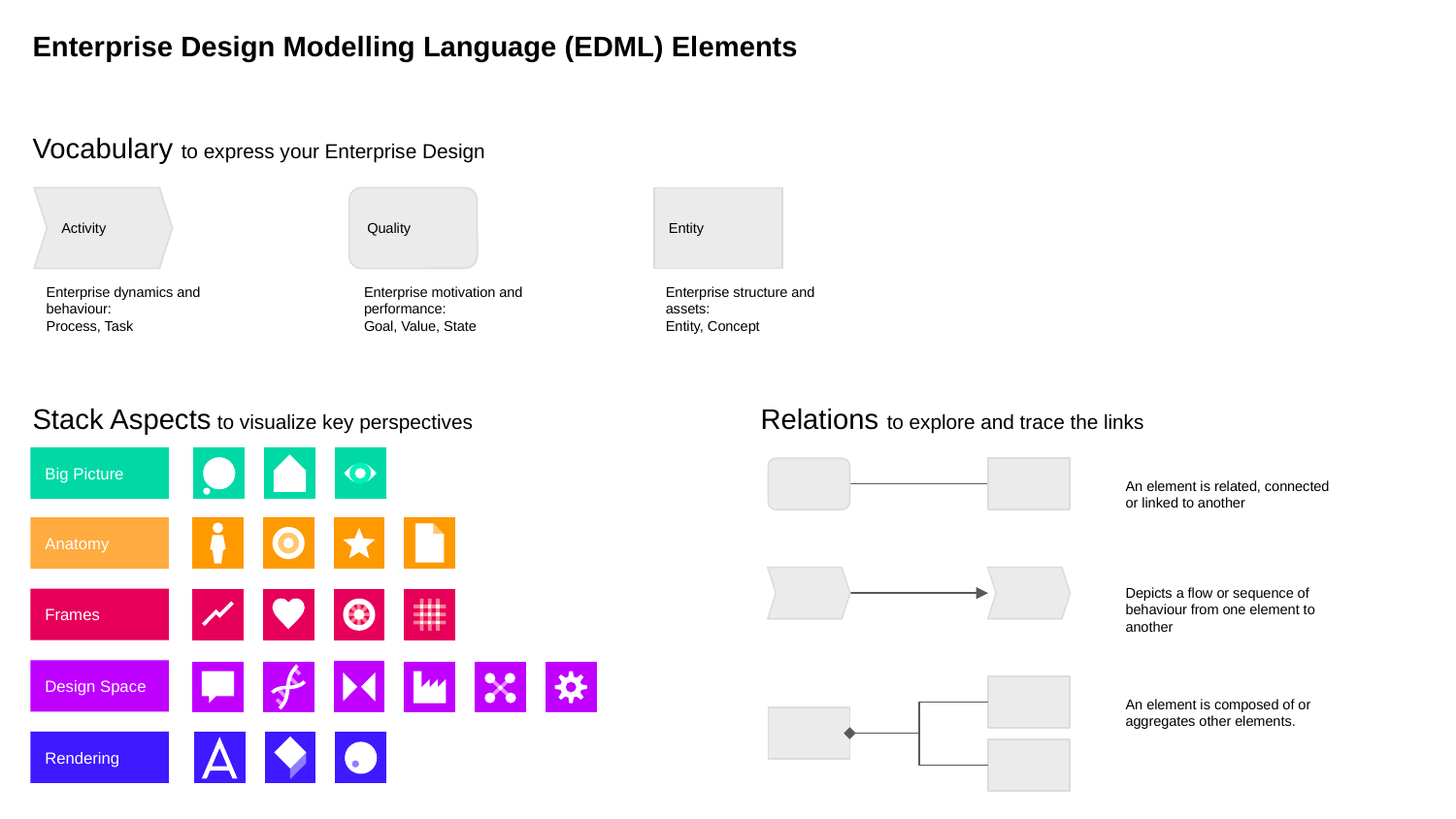

Enterprise Design Modelling Language (EDML) Elements

Vocabulary to express your Enterprise Design

Stack Aspects to visualize key perspectives		Relations to explore and trace the links
Activity
Quality
Entity
Enterprise dynamics and behaviour:
Process, Task
Enterprise motivation and performance:
Goal, Value, State
Enterprise structure and assets:
Entity, Concept

Big Picture

An element is related, connected or linked to another

Anatomy

Depicts a flow or sequence of behaviour from one element to another
Frames

Design Space

An element is composed of or aggregates other elements.

Rendering